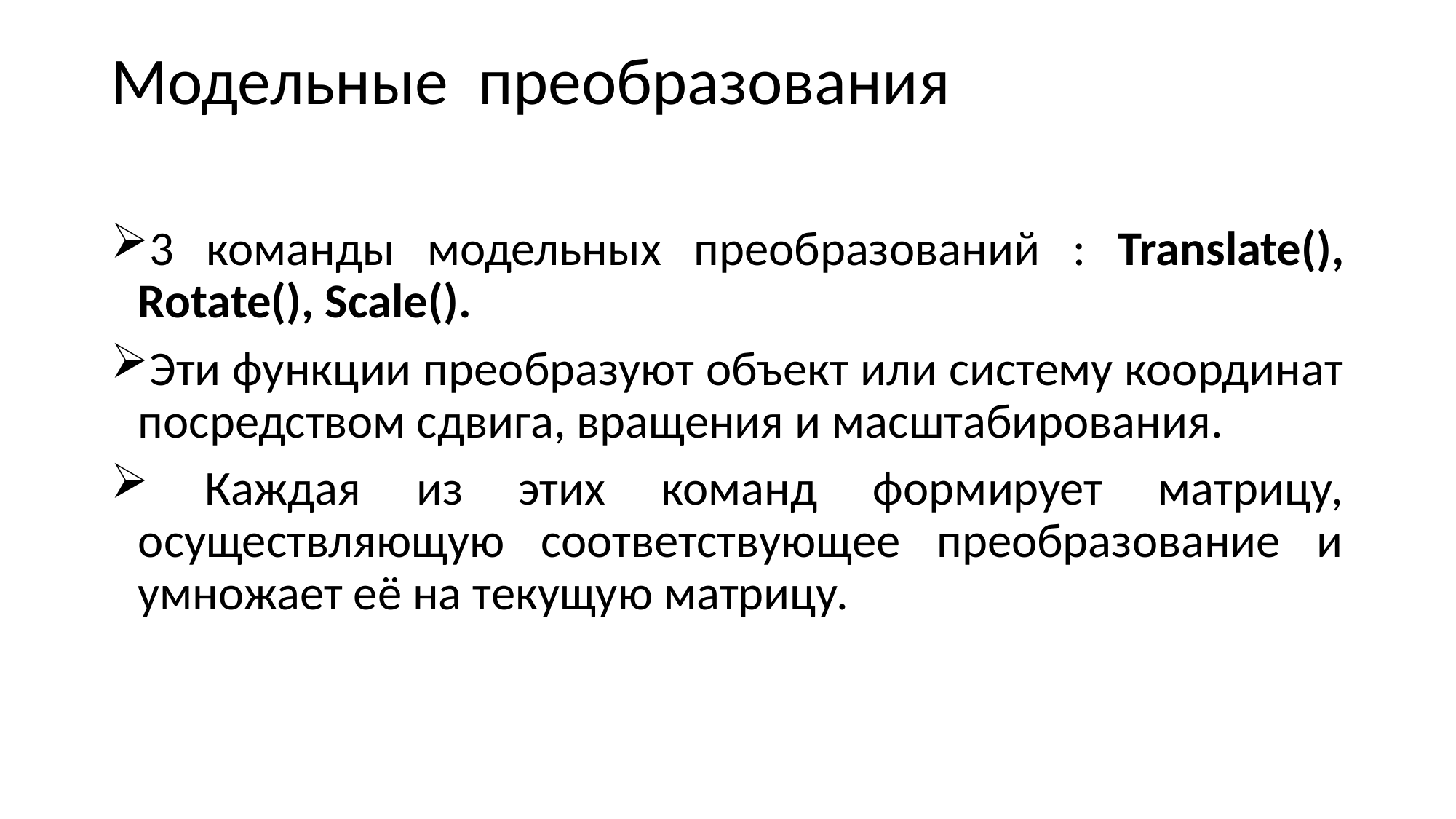

# Модельные  преобразования
3 команды модельных преобразований : Translate(), Rotate(), Scale().
Эти функции преобразуют объект или систему координат посредством сдвига, вращения и масштабирования.
 Каждая из этих команд формирует матрицу, осуществляющую соответствующее преобразование и умножает её на текущую матрицу.